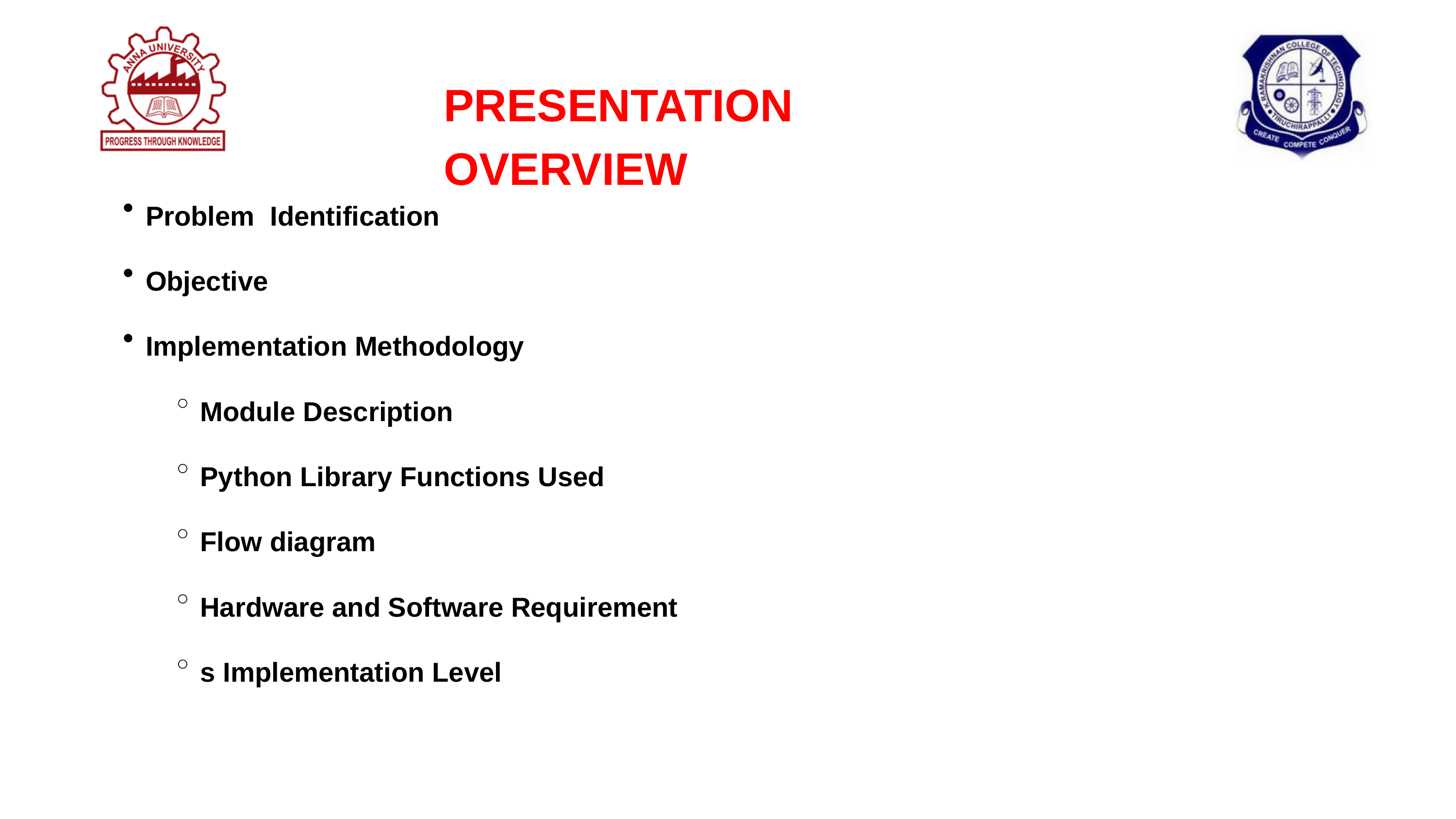

PRESENTATION OVERVIEW
Problem  Identification  Objective Implementation Methodology

Module Description  Python Library Functions Used Flow diagram  Hardware and Software Requirements Implementation Level